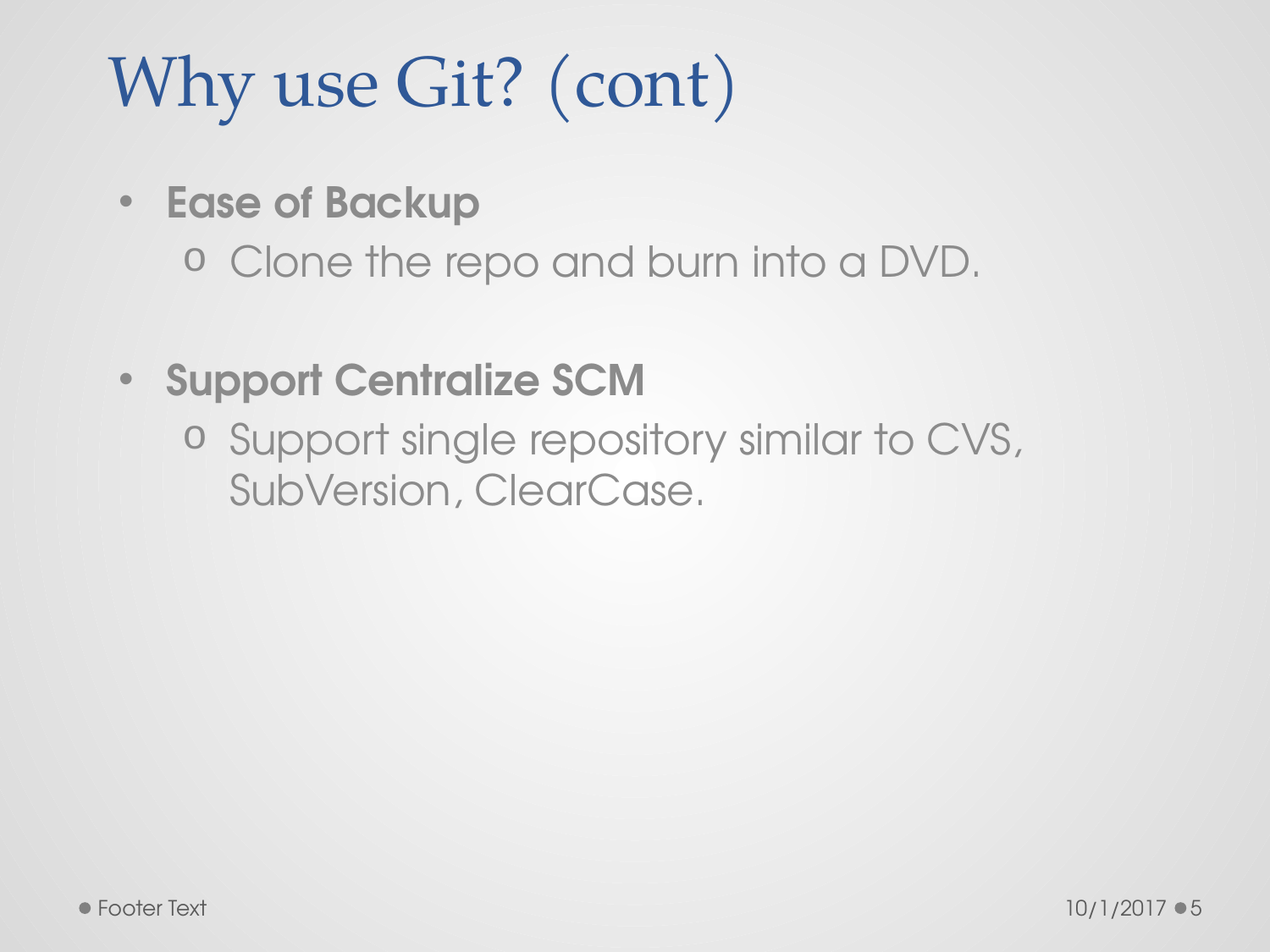

# Why use Git? (cont)
Ease of Backup
Clone the repo and burn into a DVD.

Support Centralize SCM
Support single repository similar to CVS, SubVersion, ClearCase.

Footer Text
10/1/2017
5